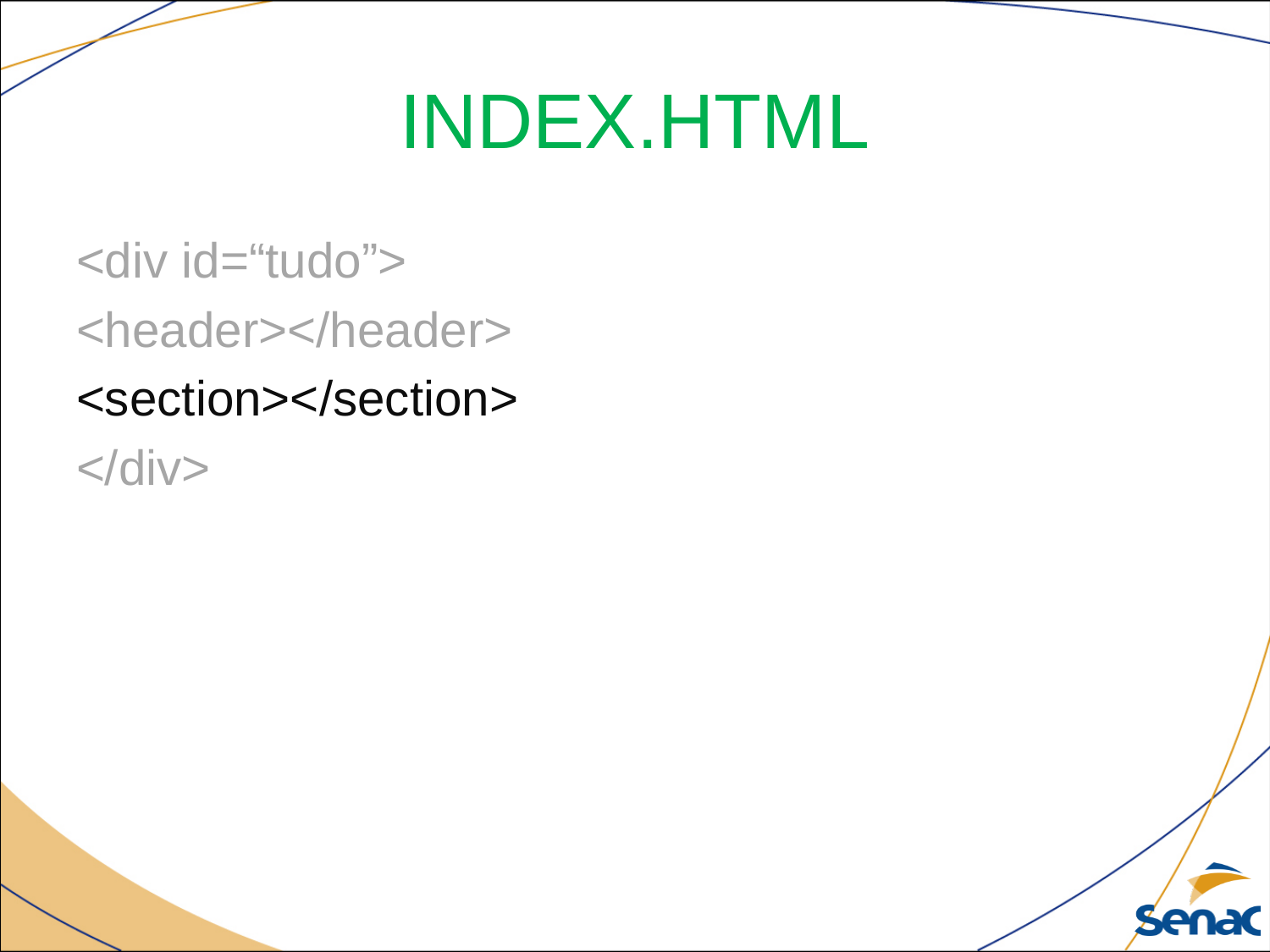

# INDEX.HTML
<div id=“tudo”>
<header></header>
<section></section>
</div>